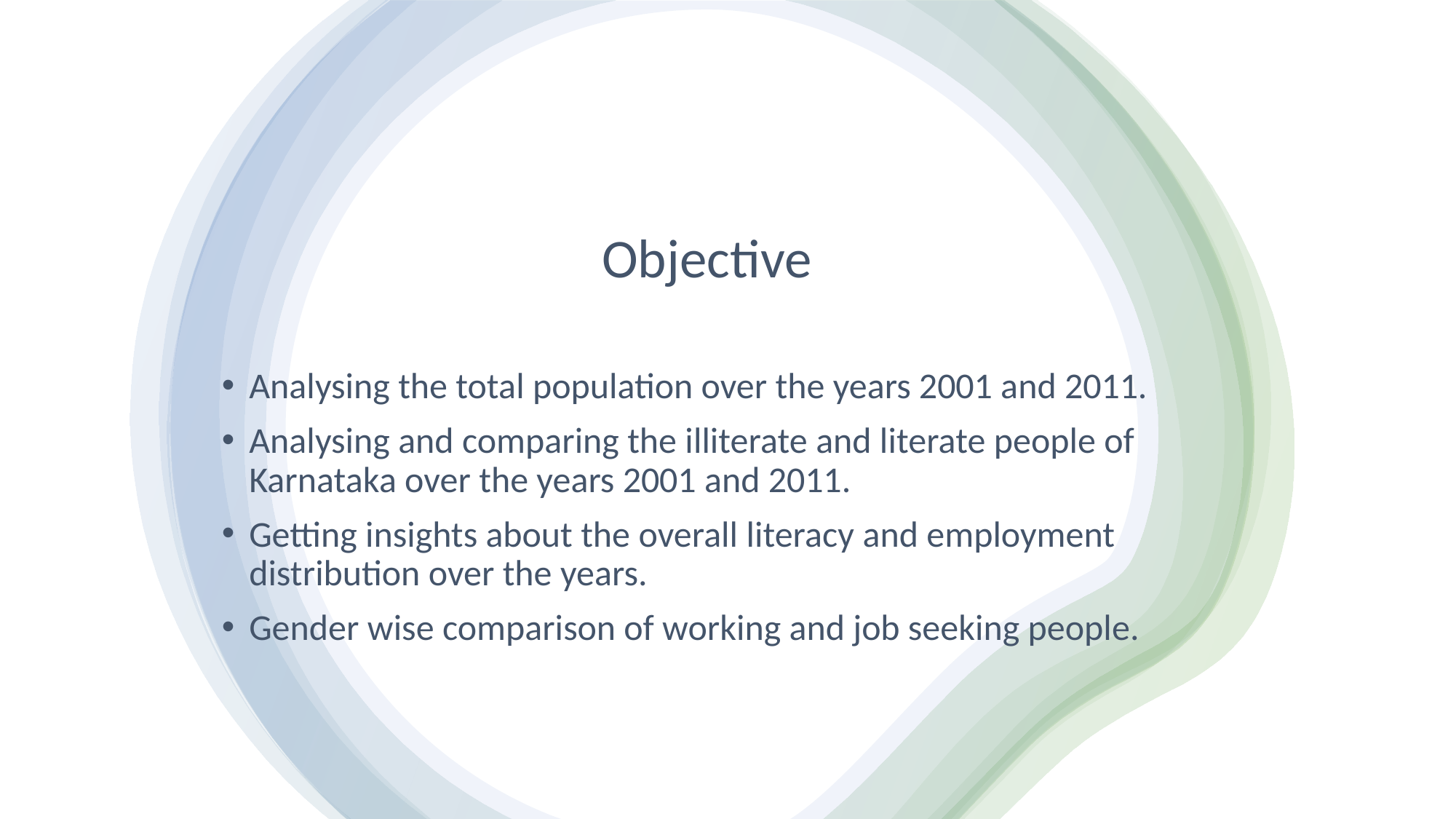

# Objective
Analysing the total population over the years 2001 and 2011.
Analysing and comparing the illiterate and literate people of Karnataka over the years 2001 and 2011.
Getting insights about the overall literacy and employment distribution over the years.
Gender wise comparison of working and job seeking people.